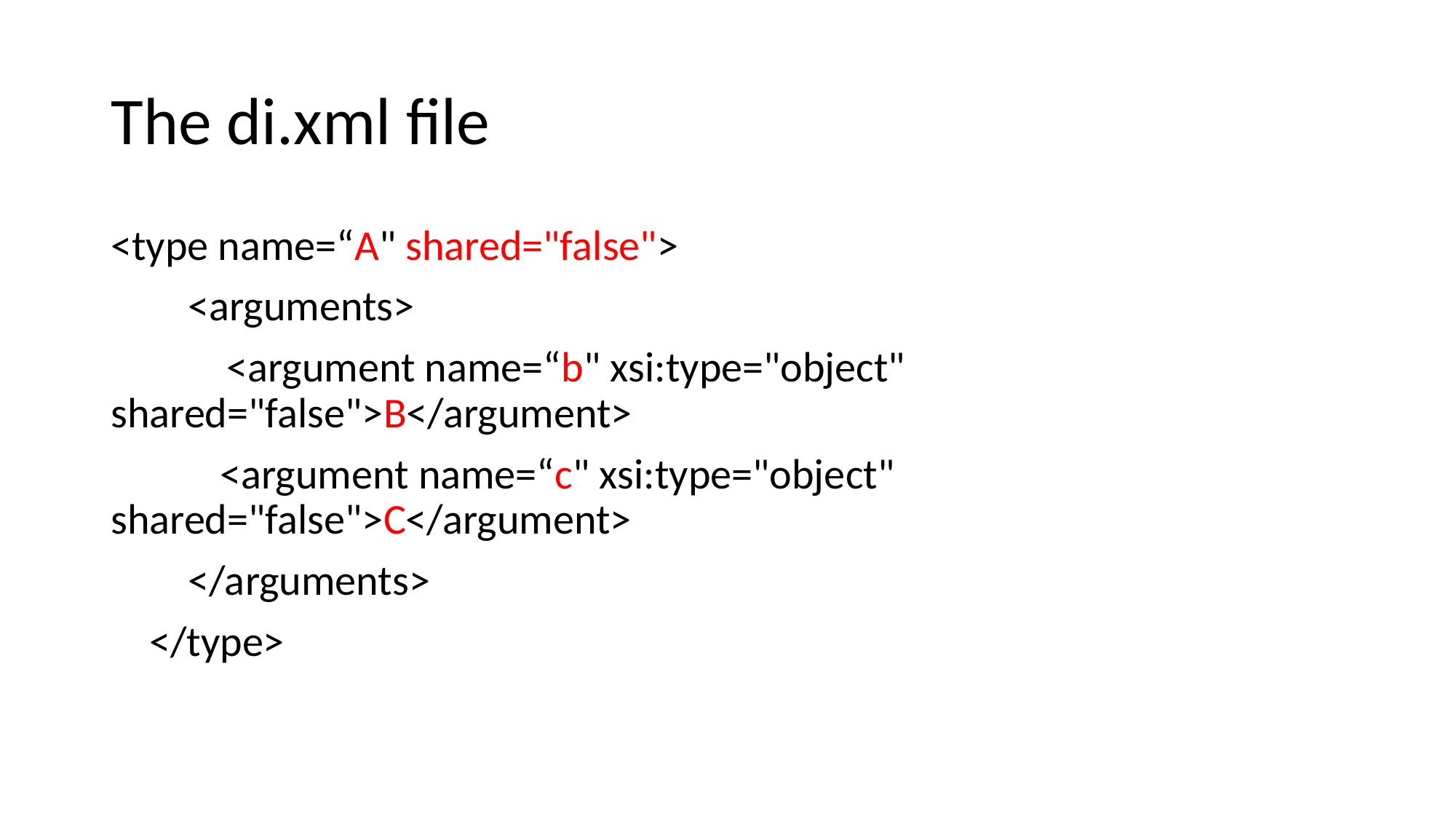

# The di.xml file
<type name=“A" shared="false">
        <arguments>
            <argument name=“b" xsi:type="object" shared="false">B</argument>
	<argument name=“c" xsi:type="object" shared="false">C</argument>
        </arguments>
    </type>